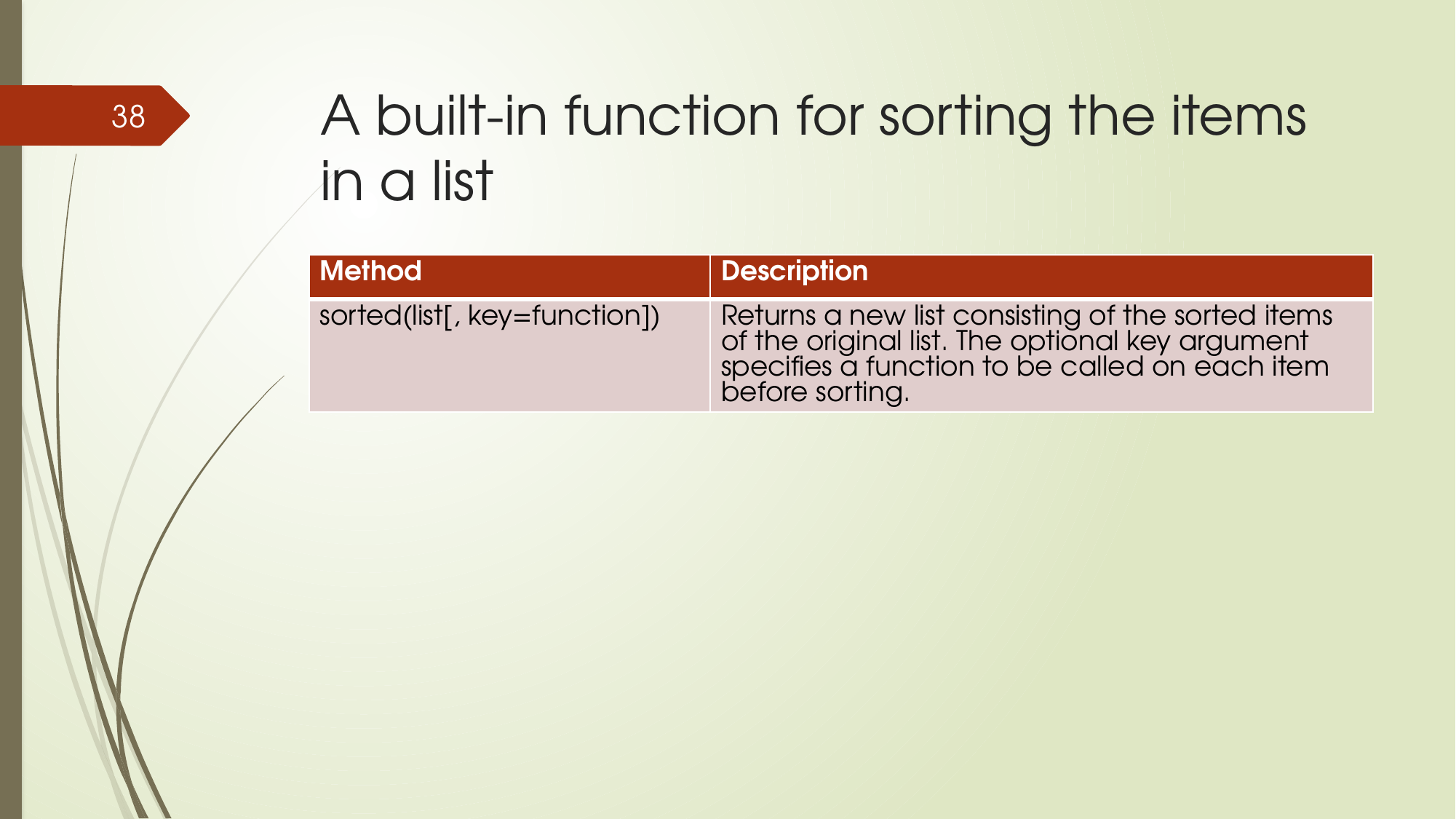

# A built-in function for sorting the items in a list
38
| Method | Description |
| --- | --- |
| sorted(list[, key=function]) | Returns a new list consisting of the sorted items of the original list. The optional key argument specifies a function to be called on each item before sorting. |